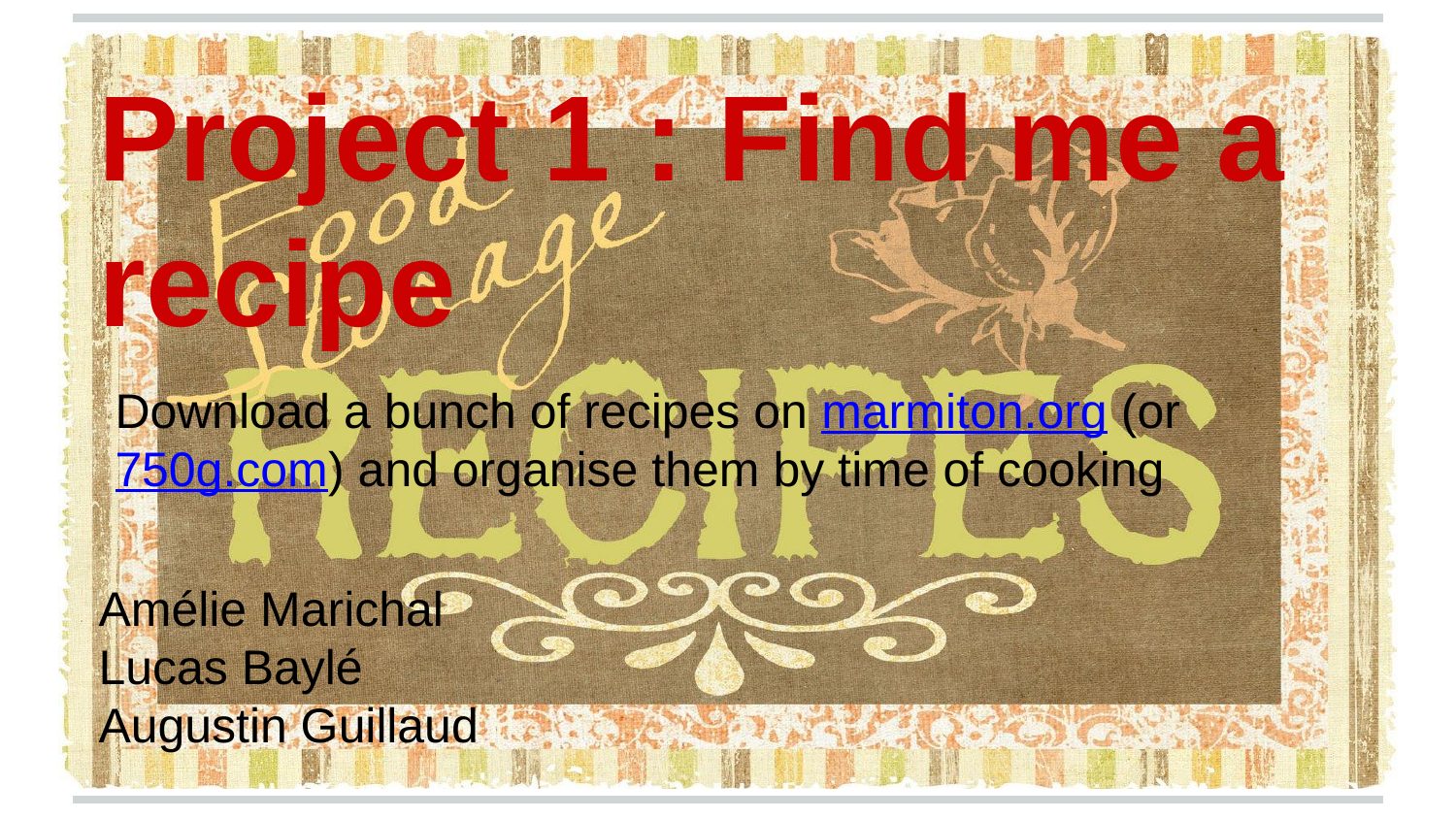

# Project 1 : Find me a recipe
Download a bunch of recipes on marmiton.org (or 750g.com) and organise them by time of cooking
Amélie Marichal
Lucas Baylé
Augustin Guillaud